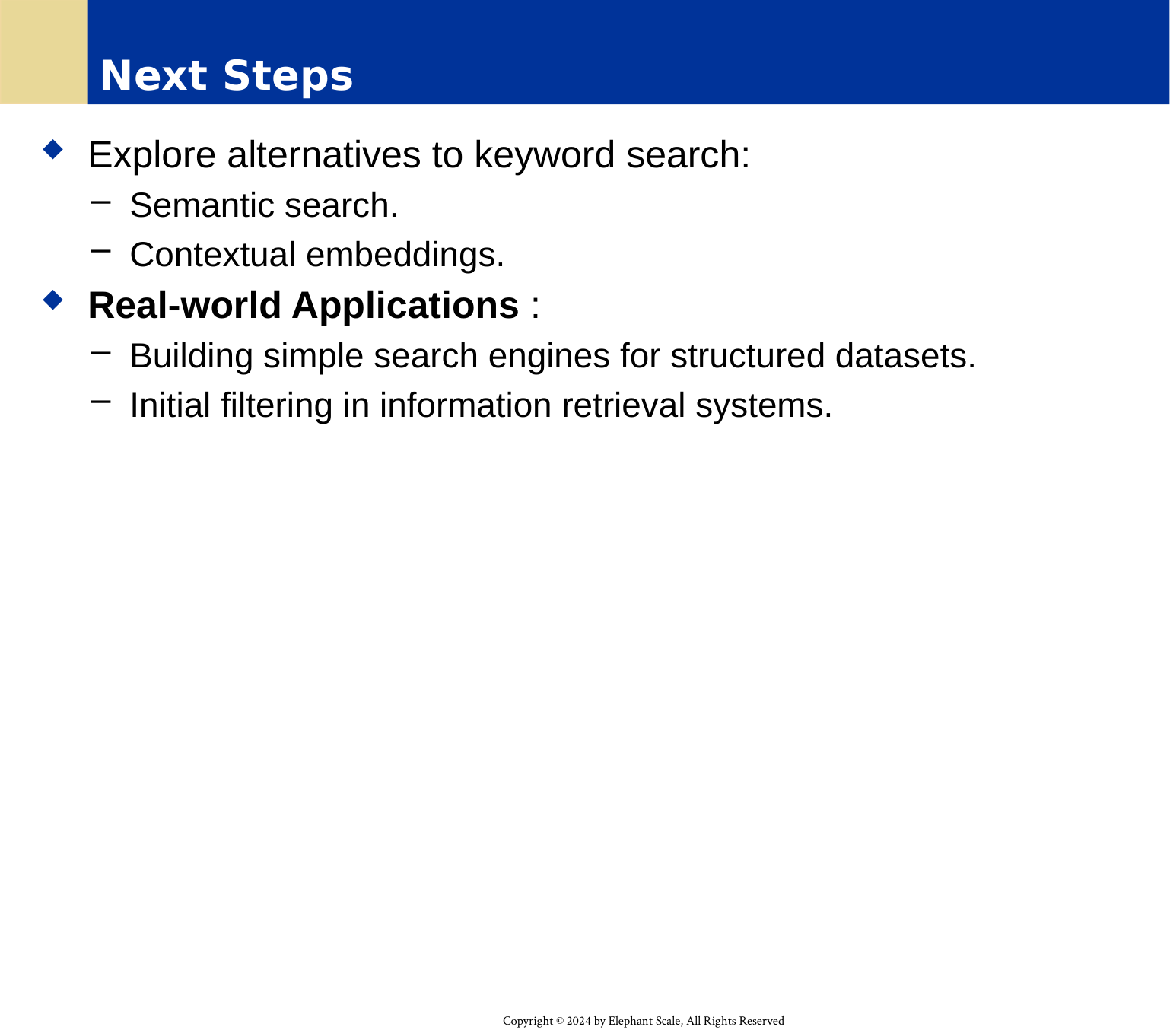

# Next Steps
 Explore alternatives to keyword search:
 Semantic search.
 Contextual embeddings.
 Real-world Applications :
 Building simple search engines for structured datasets.
 Initial filtering in information retrieval systems.
Copyright © 2024 by Elephant Scale, All Rights Reserved